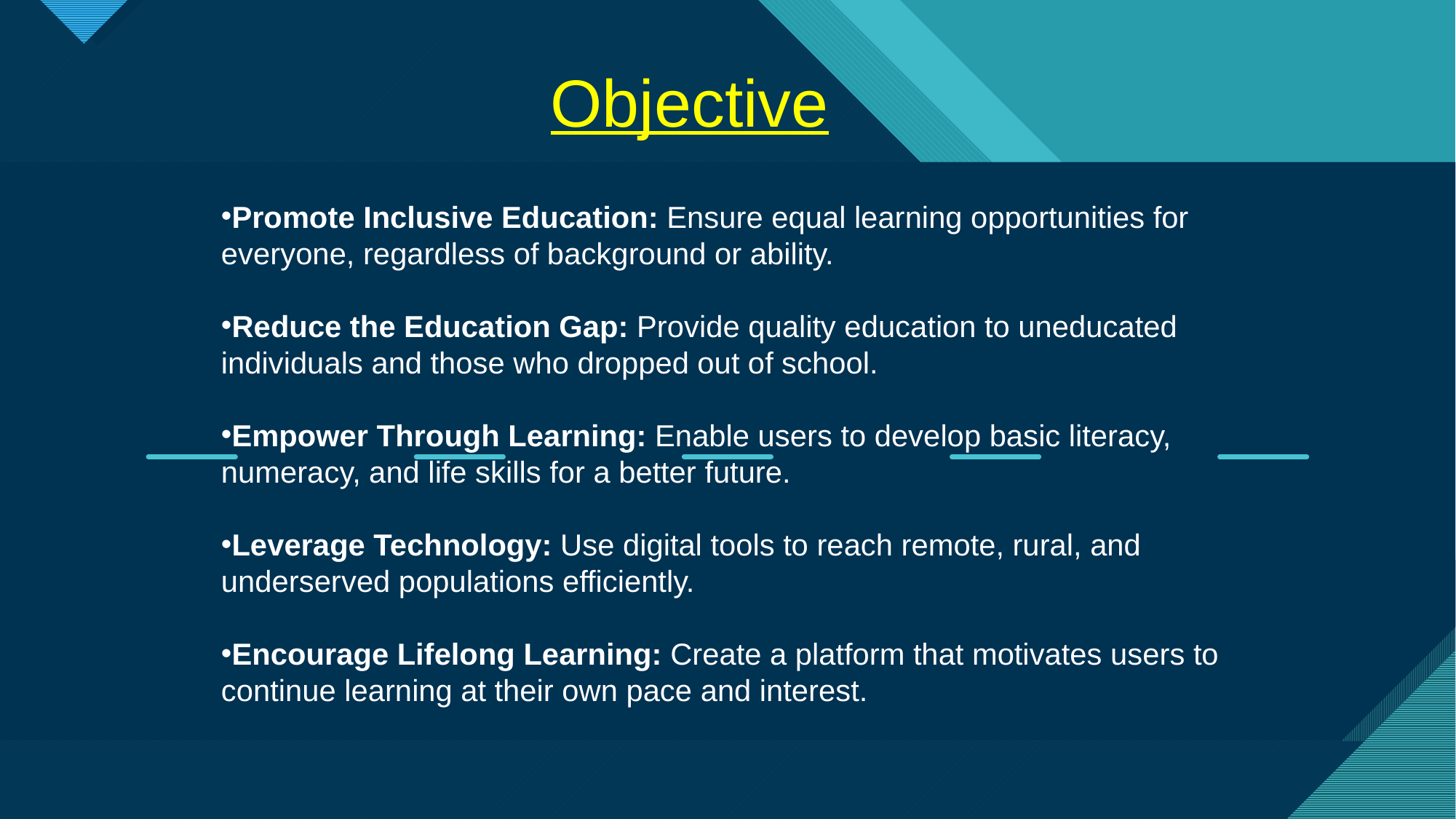

Objective
Promote Inclusive Education: Ensure equal learning opportunities for everyone, regardless of background or ability.

Reduce the Education Gap: Provide quality education to uneducated individuals and those who dropped out of school.

Empower Through Learning: Enable users to develop basic literacy, numeracy, and life skills for a better future.

Leverage Technology: Use digital tools to reach remote, rural, and underserved populations efficiently.

Encourage Lifelong Learning: Create a platform that motivates users to continue learning at their own pace and interest.